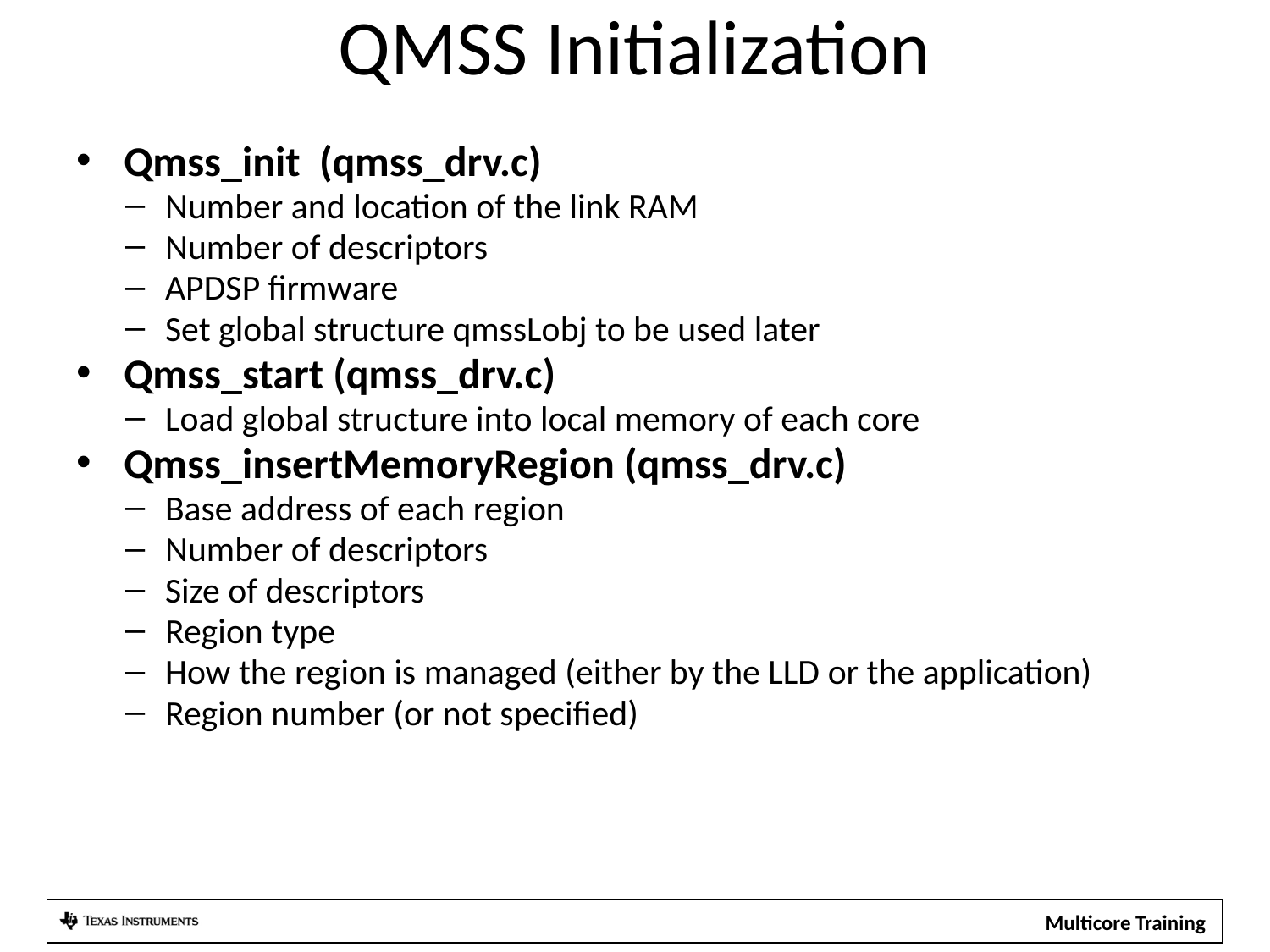

Qmss_init  (qmss_drv.c)
Number and location of the link RAM
Number of descriptors
APDSP firmware
Set global structure qmssLobj to be used later
Qmss_start (qmss_drv.c)
Load global structure into local memory of each core
Qmss_insertMemoryRegion (qmss_drv.c)
Base address of each region
Number of descriptors
Size of descriptors
Region type
How the region is managed (either by the LLD or the application)
Region number (or not specified)
QMSS Initialization